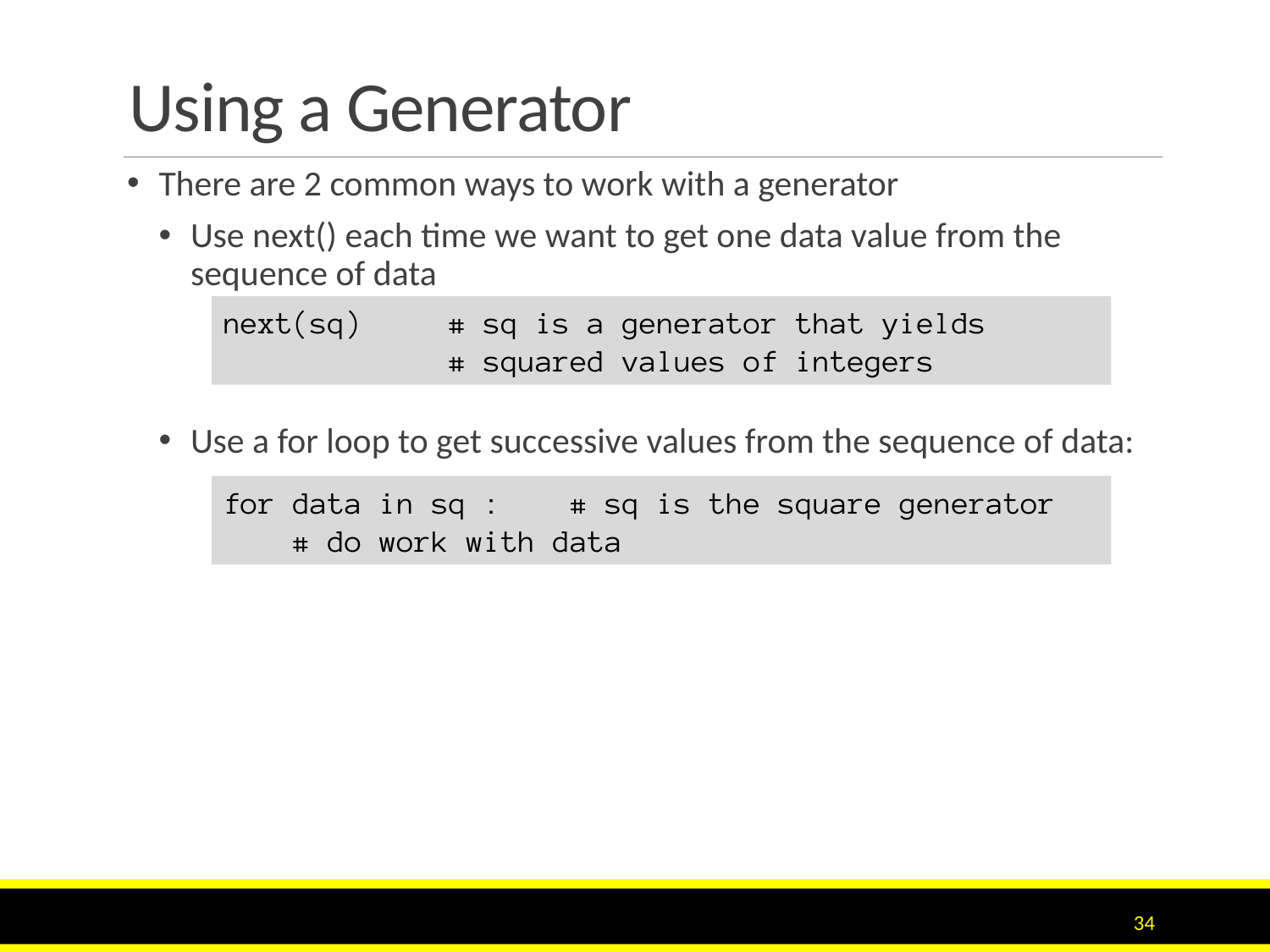

# Using a Generator
There are 2 common ways to work with a generator
Use next() each time we want to get one data value from the sequence of data

Use a for loop to get successive values from the sequence of data:

next(sq)     # sq is a generator that yields
             # squared values of integers
for data in sq :    # sq is the square generator
    # do work with data
34